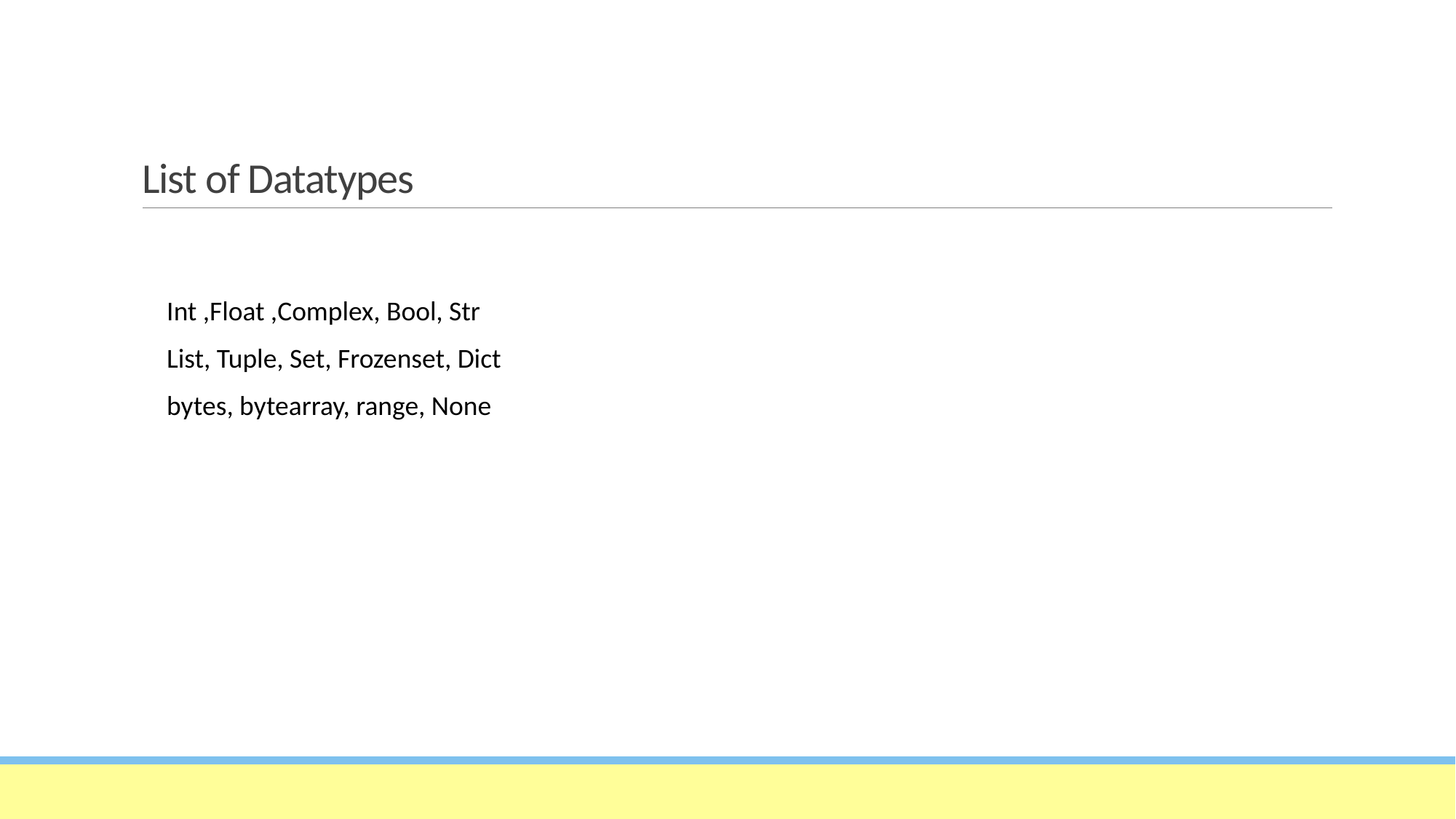

# List of Datatypes
Int ,Float ,Complex, Bool, Str
List, Tuple, Set, Frozenset, Dict
bytes, bytearray, range, None